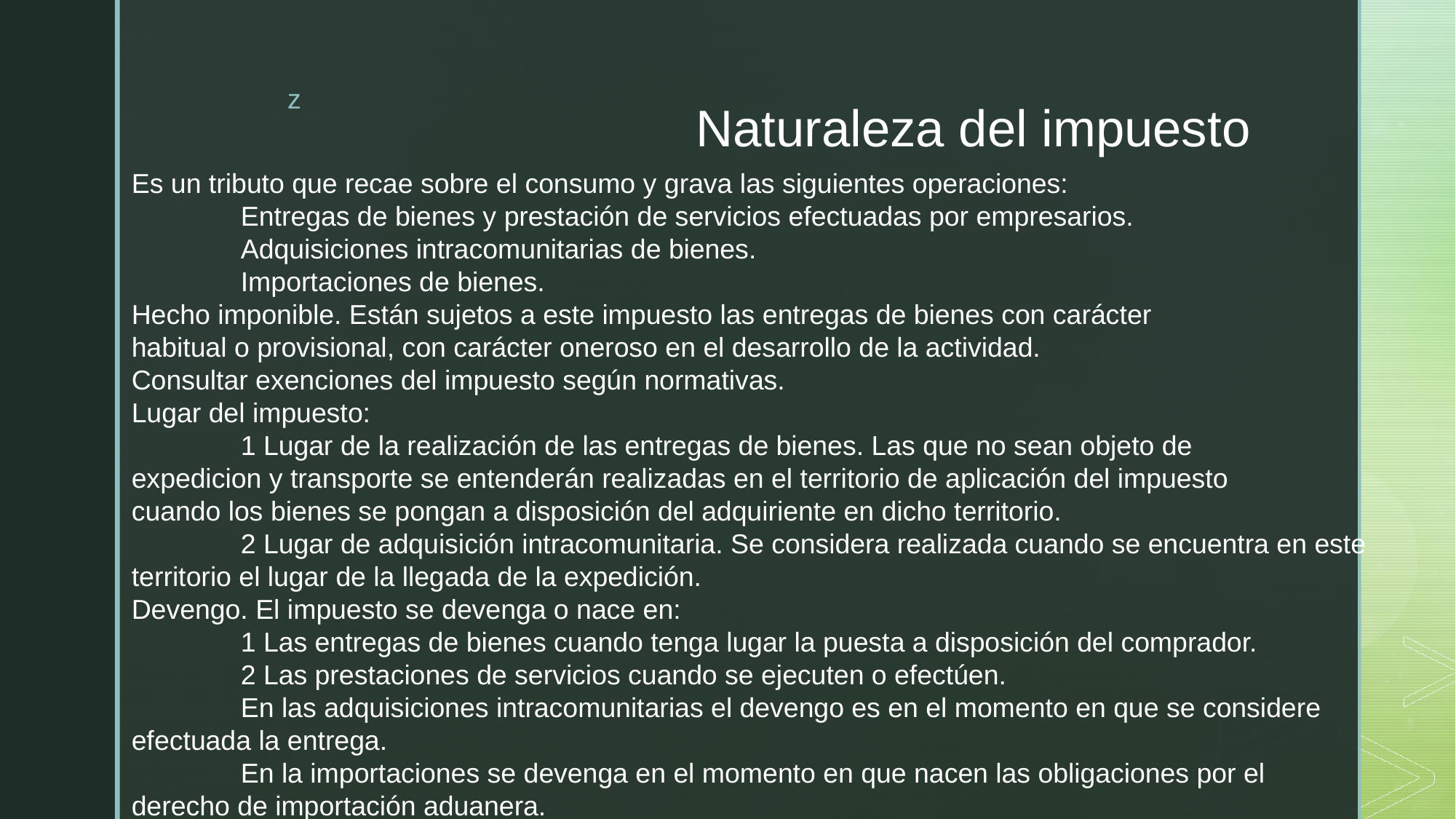

# Naturaleza del impuesto
Es un tributo que recae sobre el consumo y grava las siguientes operaciones:
	Entregas de bienes y prestación de servicios efectuadas por empresarios.
	Adquisiciones intracomunitarias de bienes.
	Importaciones de bienes.
Hecho imponible. Están sujetos a este impuesto las entregas de bienes con carácter
habitual o provisional, con carácter oneroso en el desarrollo de la actividad.
Consultar exenciones del impuesto según normativas.
Lugar del impuesto:
	1 Lugar de la realización de las entregas de bienes. Las que no sean objeto de
expedicion y transporte se entenderán realizadas en el territorio de aplicación del impuesto
cuando los bienes se pongan a disposición del adquiriente en dicho territorio.
	2 Lugar de adquisición intracomunitaria. Se considera realizada cuando se encuentra en este
territorio el lugar de la llegada de la expedición.
Devengo. El impuesto se devenga o nace en:
	1 Las entregas de bienes cuando tenga lugar la puesta a disposición del comprador.
	2 Las prestaciones de servicios cuando se ejecuten o efectúen.
	En las adquisiciones intracomunitarias el devengo es en el momento en que se considere
efectuada la entrega.
	En la importaciones se devenga en el momento en que nacen las obligaciones por el
derecho de importación aduanera.